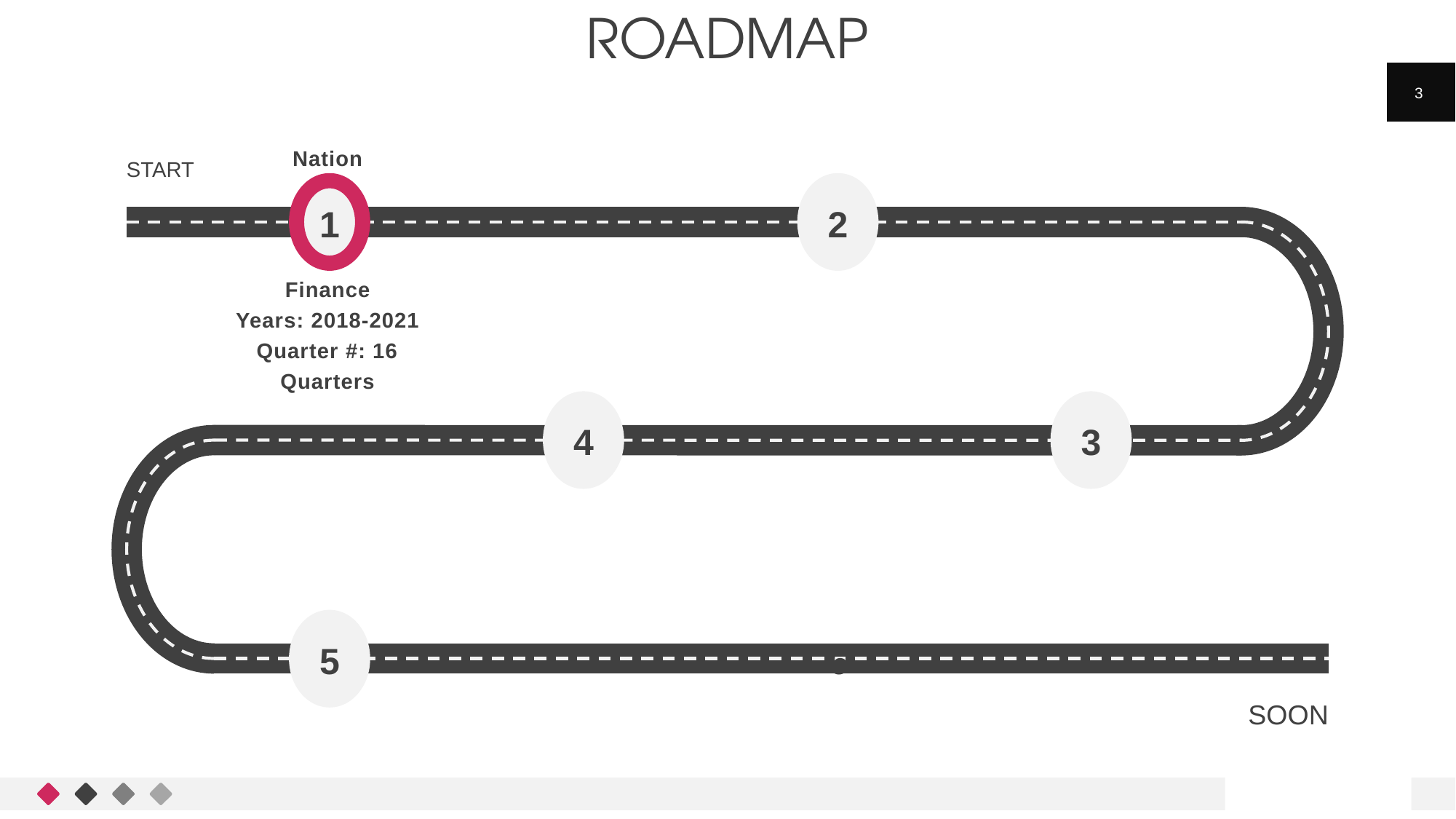

Roadmap
3
Nation
START

1

2

Finance
Years: 2018-2021
Quarter #: 16 Quarters

4

3

5
6
SOON